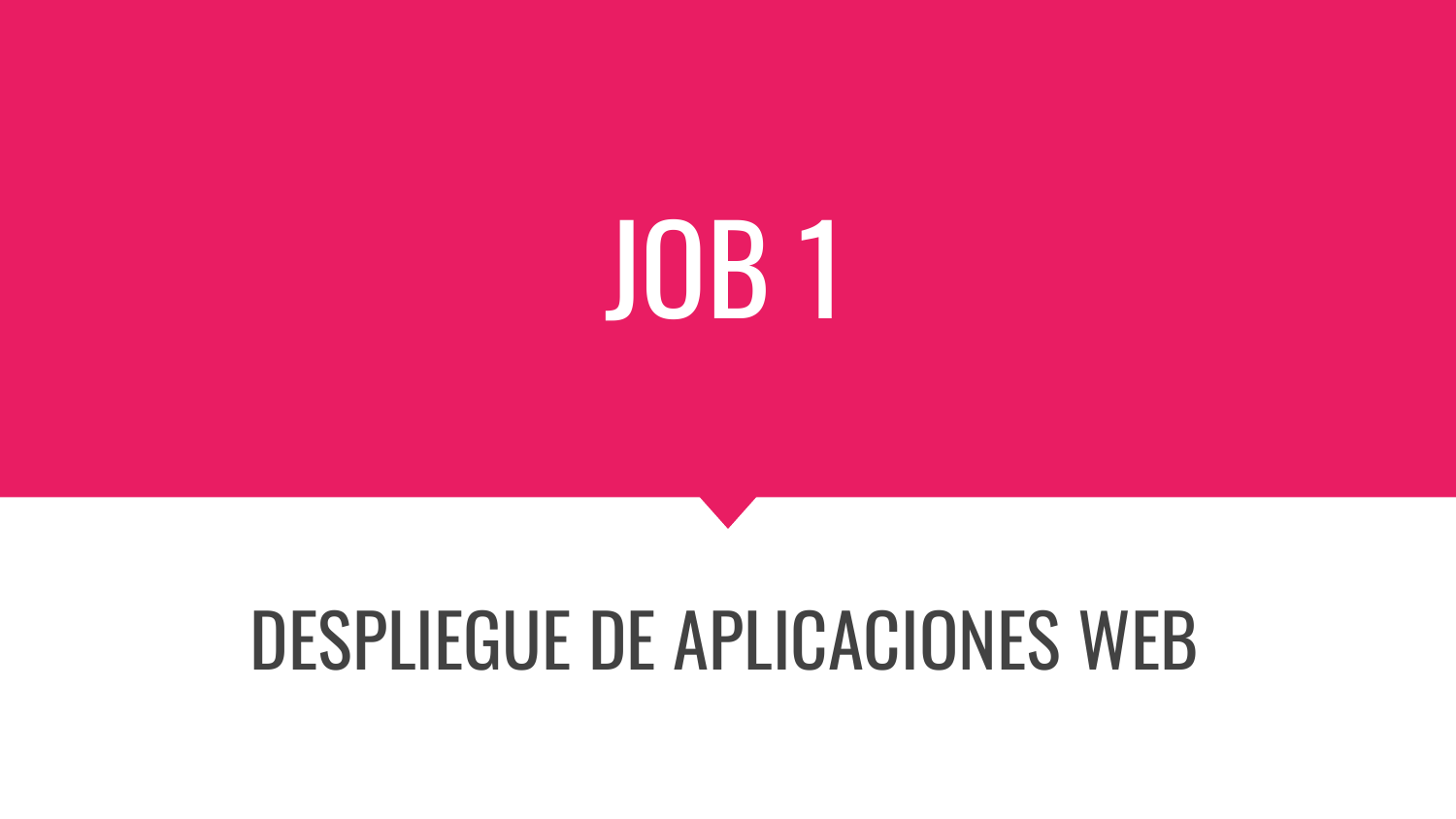

# JOB 1
DESPLIEGUE DE APLICACIONES WEB